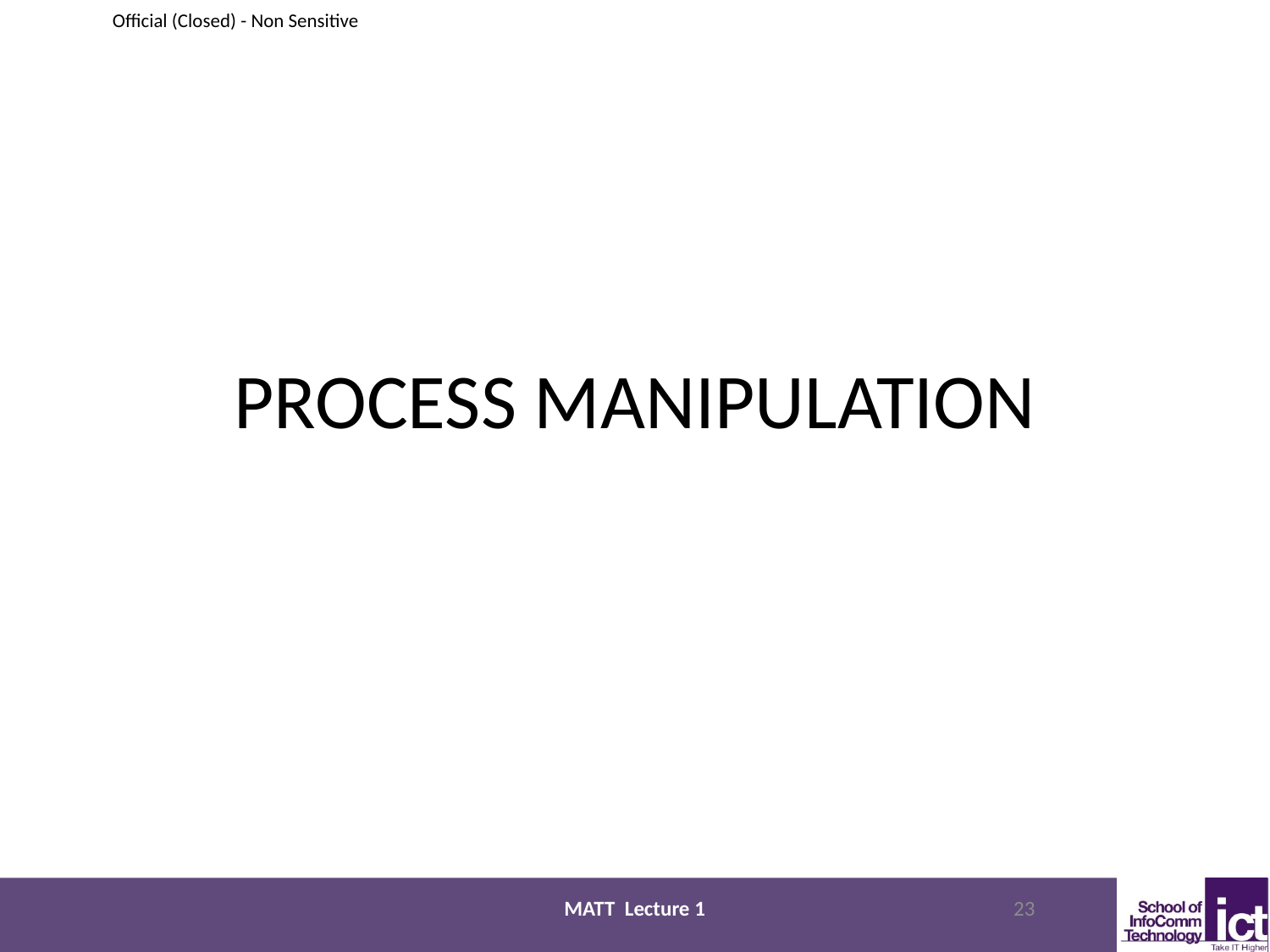

# PROCESS MANIPULATION

MATT  Lecture 1
23